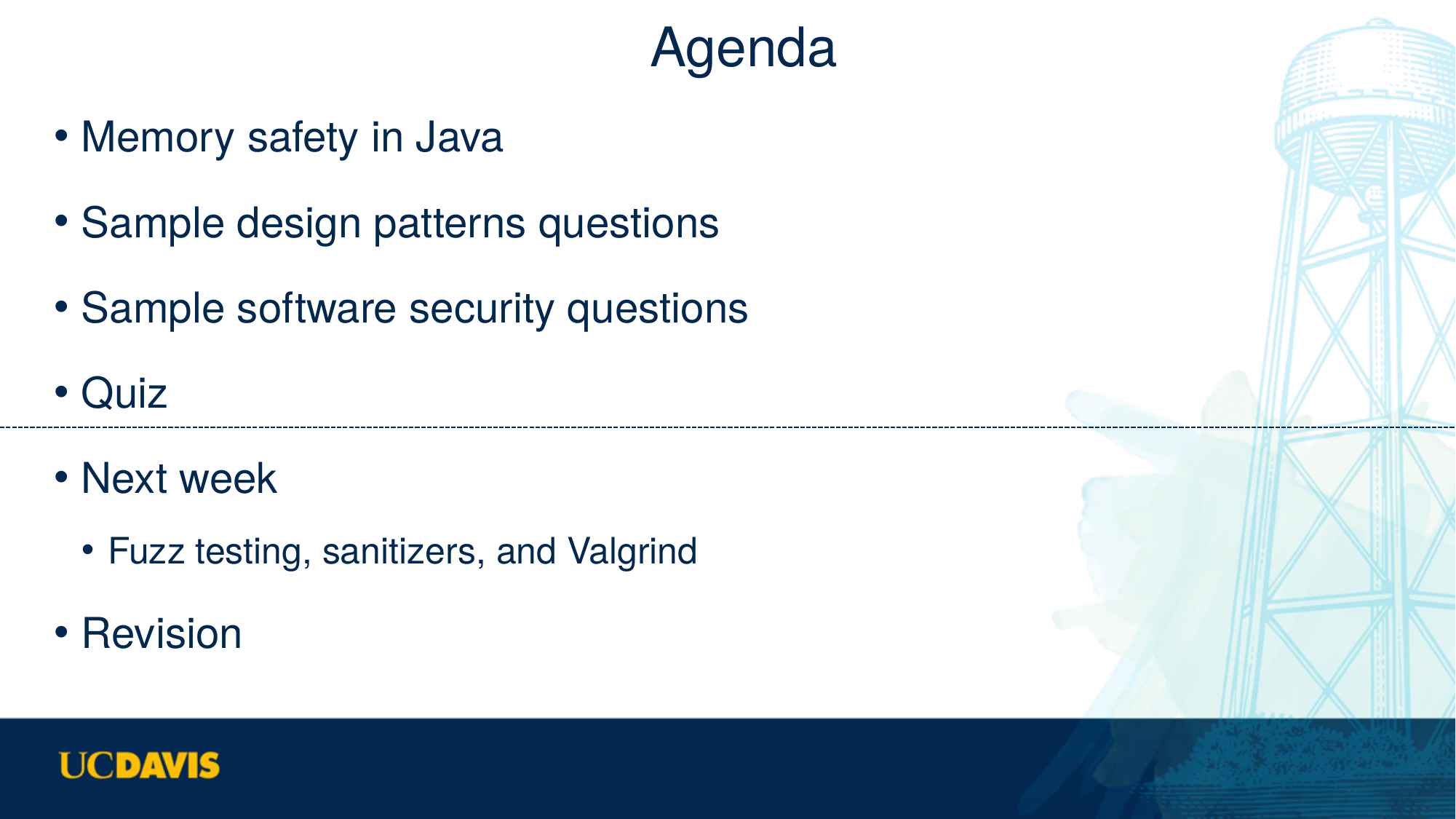

# Agenda
Memory safety in Java
Sample design patterns questions
Sample software security questions
Quiz
Next week
Fuzz testing, sanitizers, and Valgrind
Revision